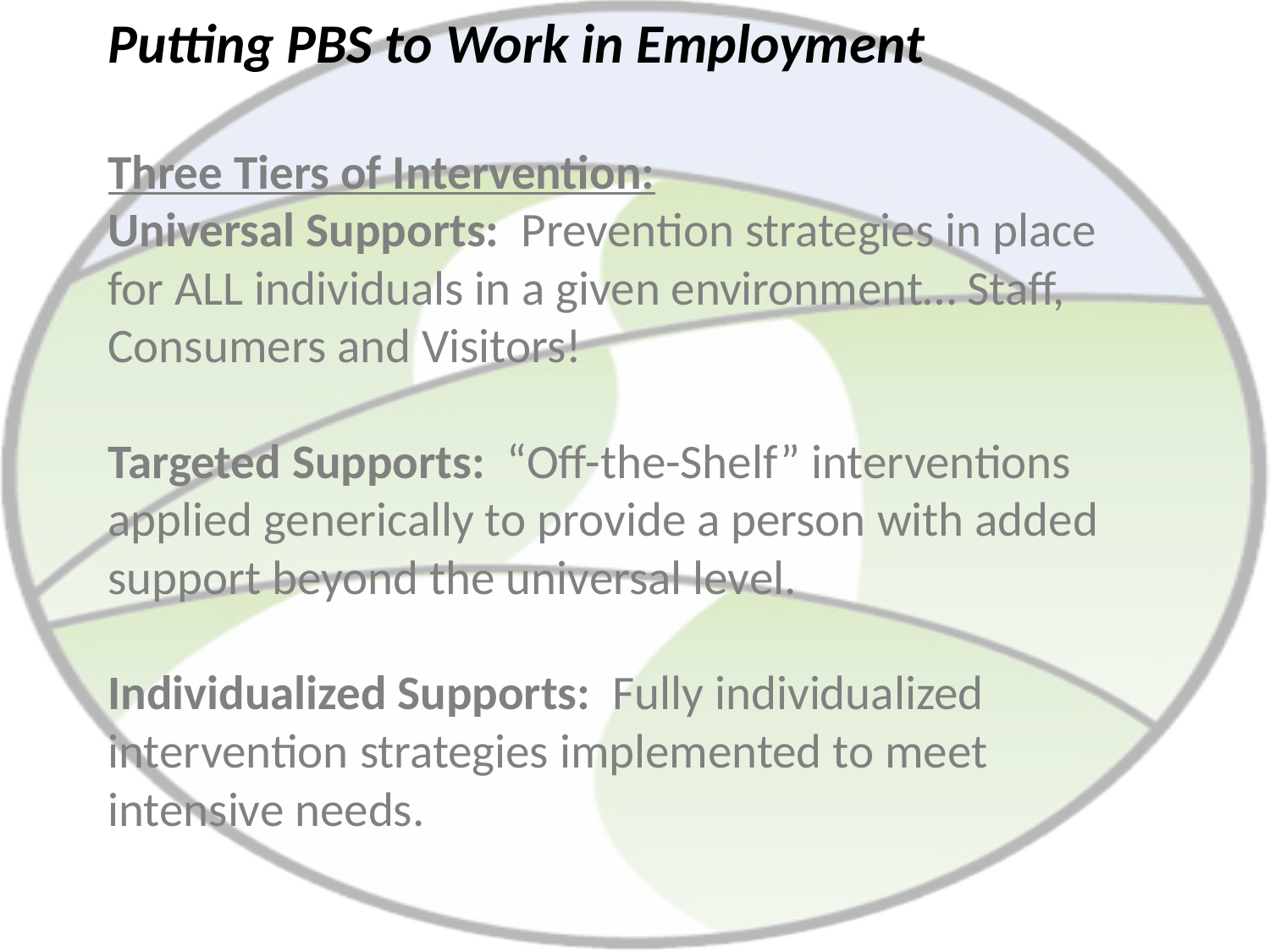

# Putting PBS to Work in Employment Three Tiers of Intervention: Universal Supports:  Prevention strategies in place for ALL individuals in a given environment… Staff, Consumers and Visitors! Targeted Supports:  “Off-the-Shelf” interventions applied generically to provide a person with added support beyond the universal level. Individualized Supports:  Fully individualized intervention strategies implemented to meet intensive needs.